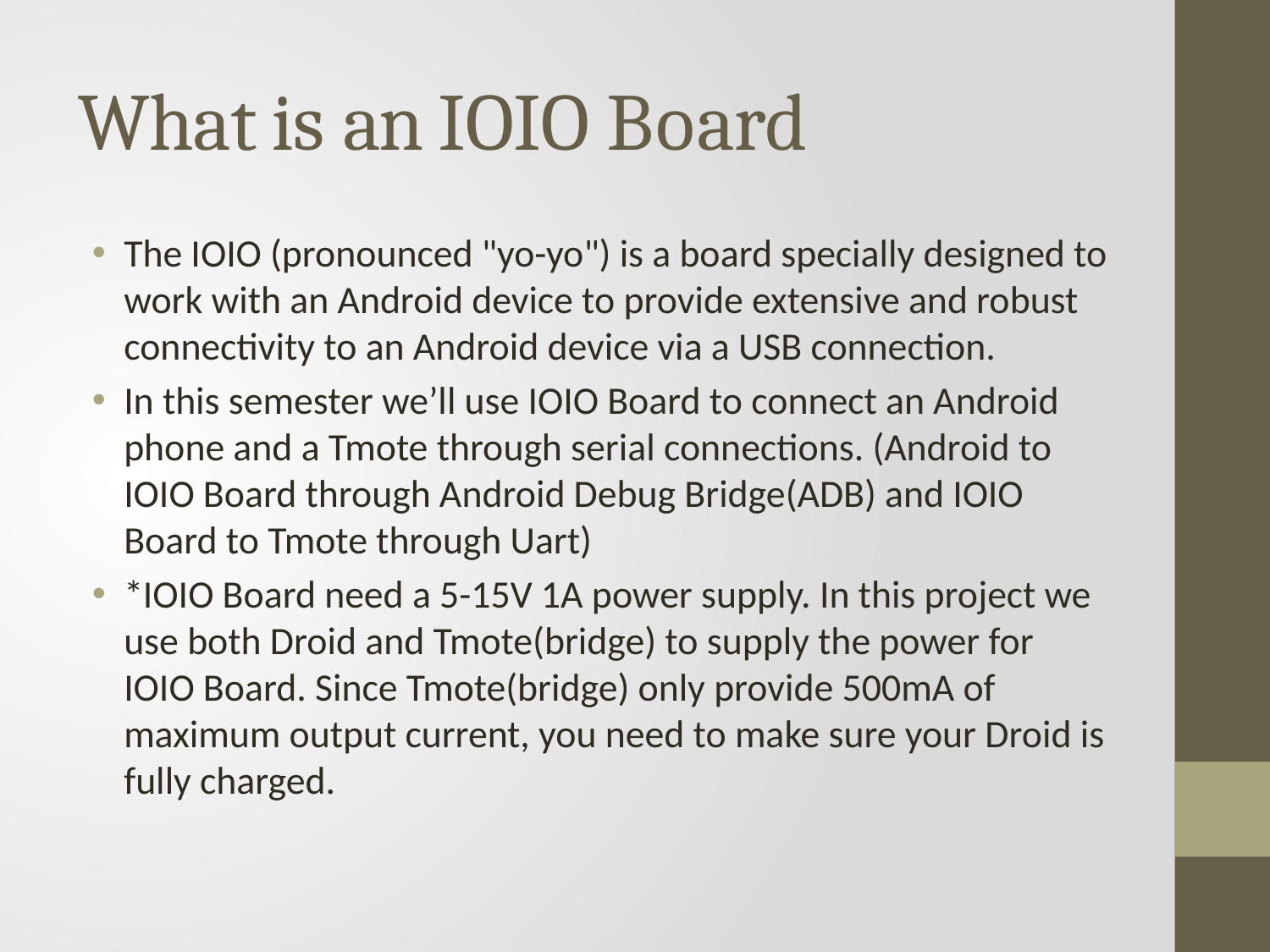

# What is an IOIO Board
The IOIO (pronounced "yo-yo") is a board specially designed to work with an Android device to provide extensive and robust connectivity to an Android device via a USB connection.
In this semester we’ll use IOIO Board to connect an Android phone and a Tmote through serial connections. (Android to IOIO Board through Android Debug Bridge(ADB) and IOIO Board to Tmote through Uart)
*IOIO Board need a 5-15V 1A power supply. In this project we use both Droid and Tmote(bridge) to supply the power for IOIO Board. Since Tmote(bridge) only provide 500mA of maximum output current, you need to make sure your Droid is fully charged.